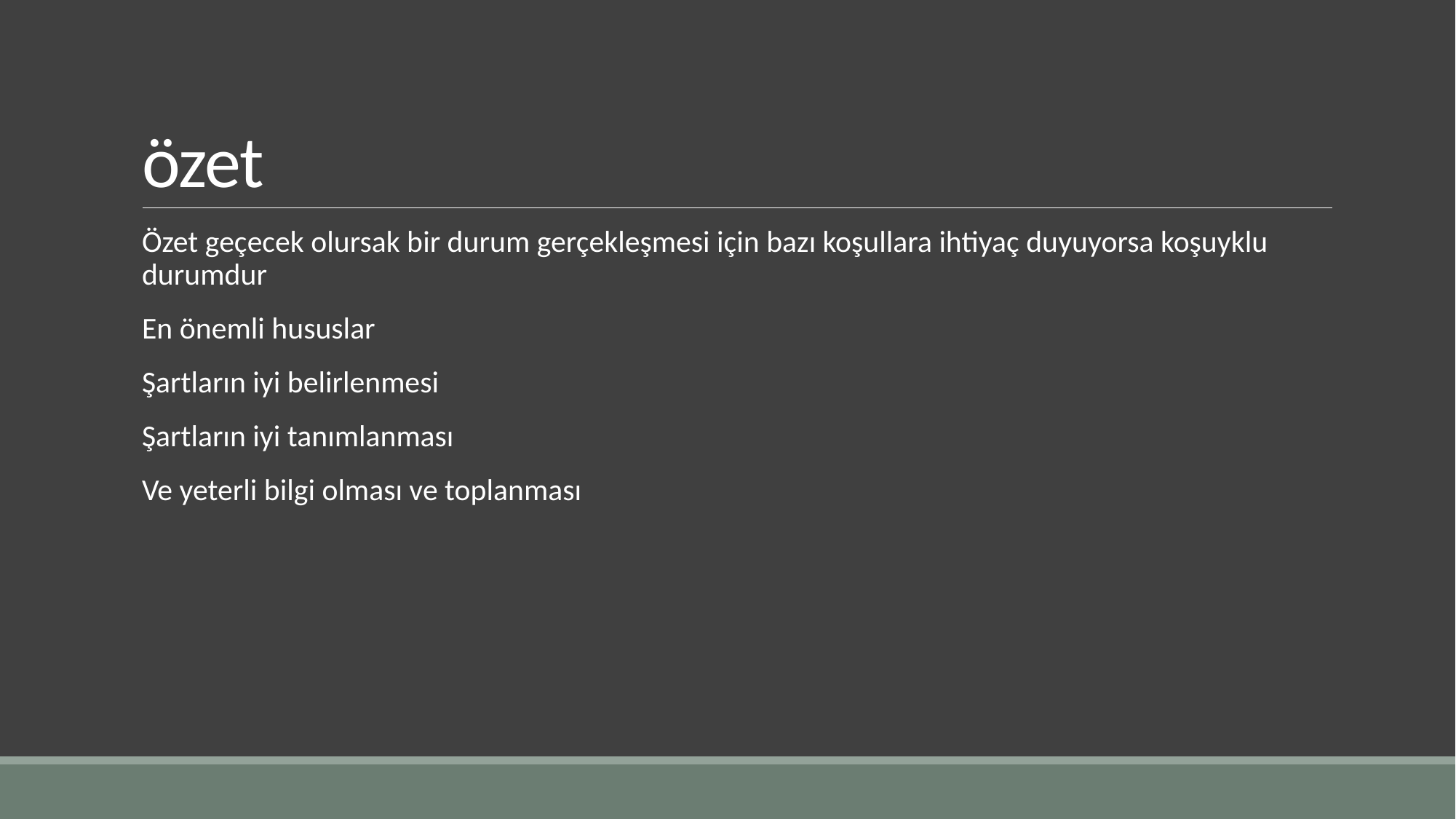

# özet
Özet geçecek olursak bir durum gerçekleşmesi için bazı koşullara ihtiyaç duyuyorsa koşuyklu durumdur
En önemli hususlar
Şartların iyi belirlenmesi
Şartların iyi tanımlanması
Ve yeterli bilgi olması ve toplanması